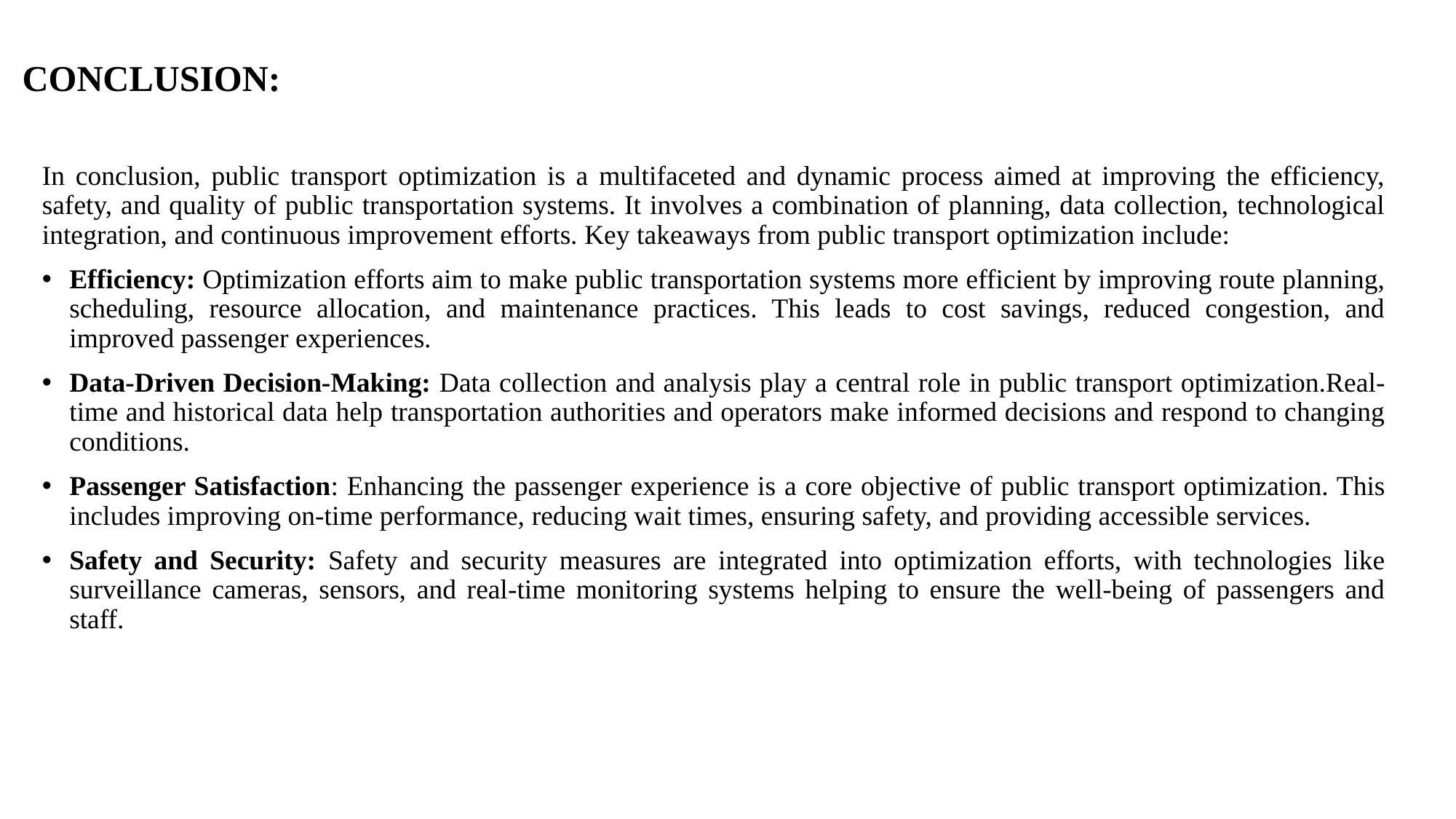

# CONCLUSION:
In conclusion, public transport optimization is a multifaceted and dynamic process aimed at improving the efficiency, safety, and quality of public transportation systems. It involves a combination of planning, data collection, technological integration, and continuous improvement efforts. Key takeaways from public transport optimization include:
Efficiency: Optimization efforts aim to make public transportation systems more efficient by improving route planning, scheduling, resource allocation, and maintenance practices. This leads to cost savings, reduced congestion, and improved passenger experiences.
Data-Driven Decision-Making: Data collection and analysis play a central role in public transport optimization.Real-time and historical data help transportation authorities and operators make informed decisions and respond to changing conditions.
Passenger Satisfaction: Enhancing the passenger experience is a core objective of public transport optimization. This includes improving on-time performance, reducing wait times, ensuring safety, and providing accessible services.
Safety and Security: Safety and security measures are integrated into optimization efforts, with technologies like surveillance cameras, sensors, and real-time monitoring systems helping to ensure the well-being of passengers and staff.